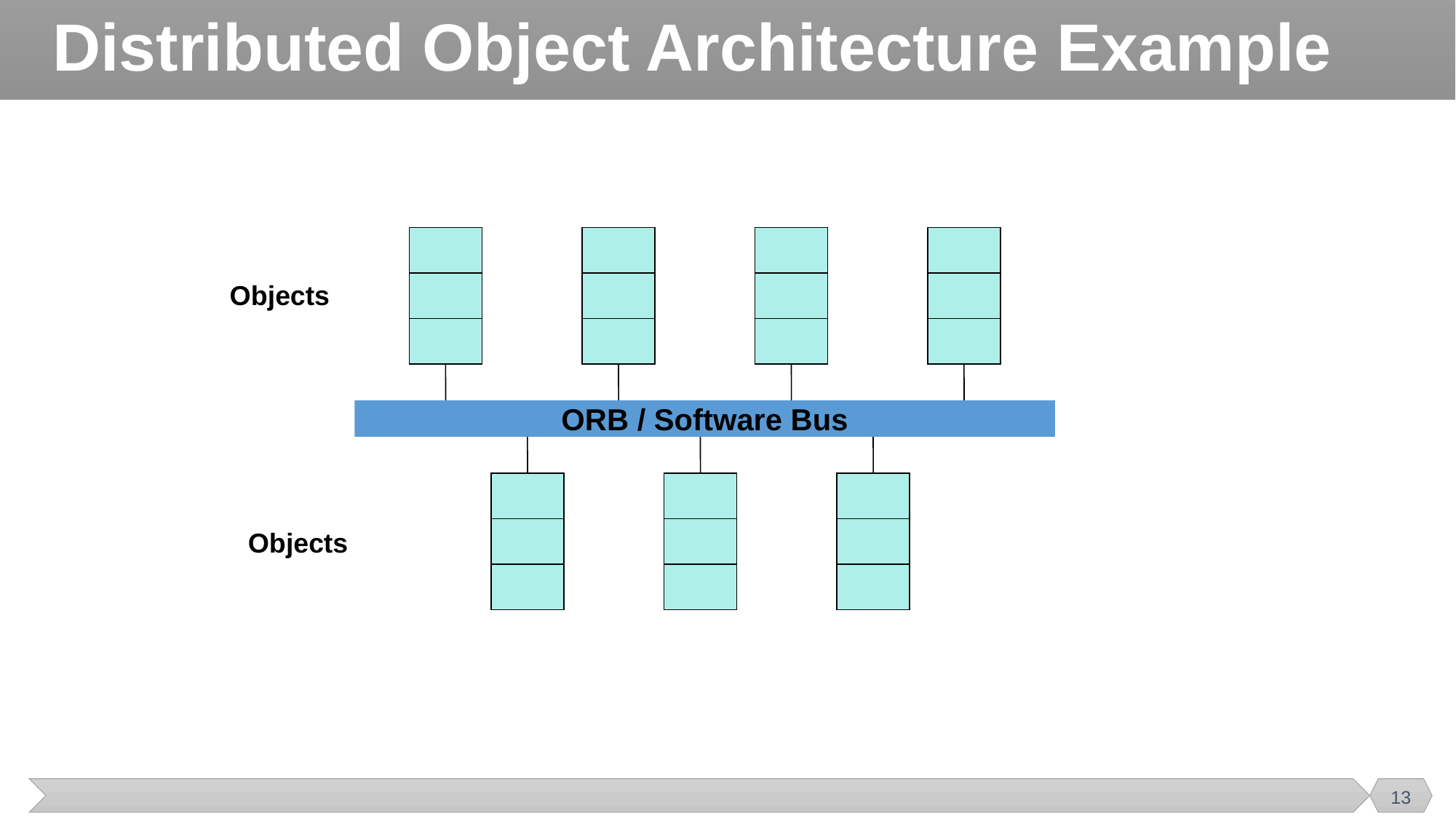

# Distributed Object Architecture Example

Objects

ORB / Software Bus

Objects

13